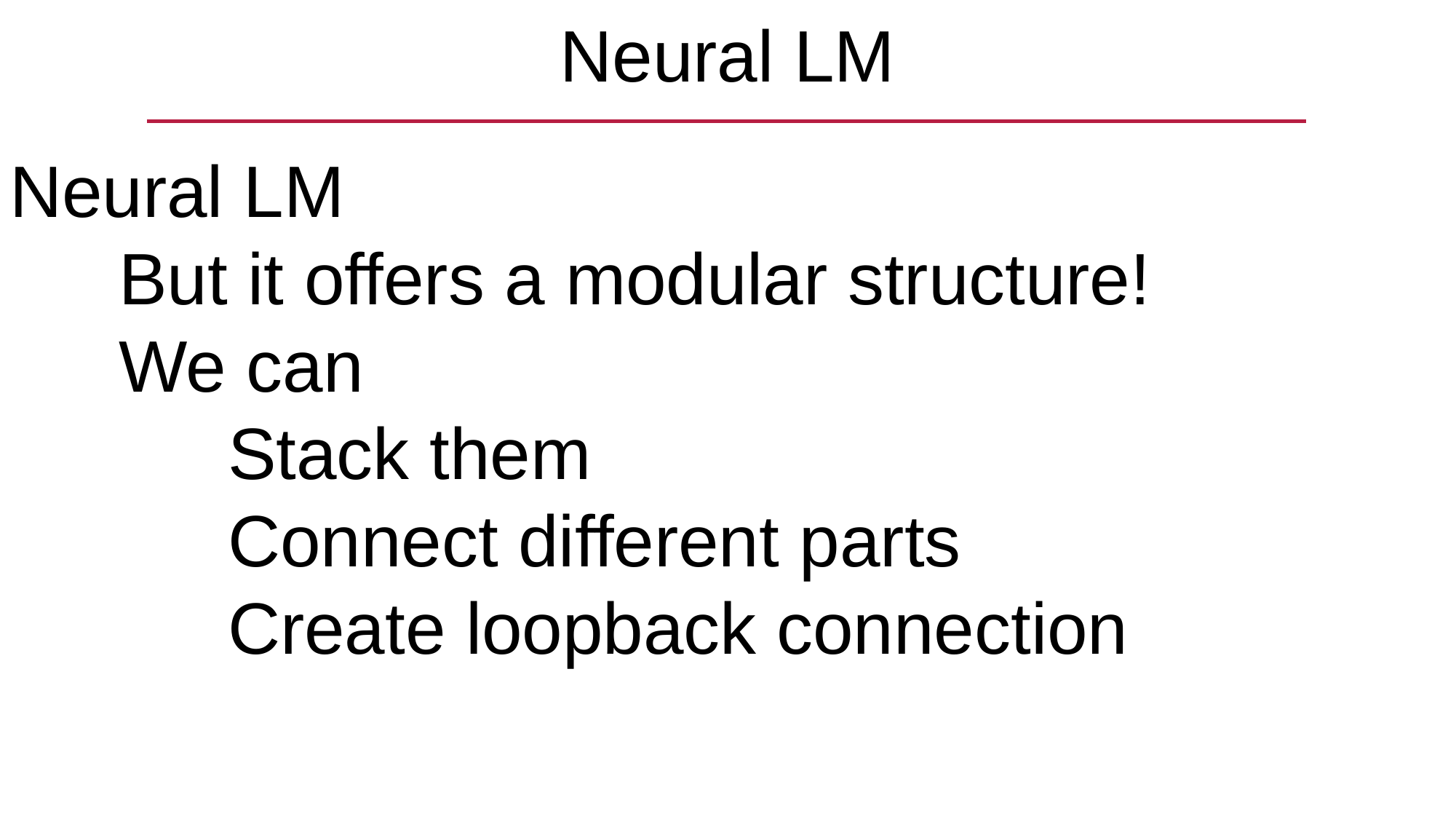

Neural LM
Neural LM
	But it offers a modular structure!
	We can
		Stack them
		Connect different parts
		Create loopback connection